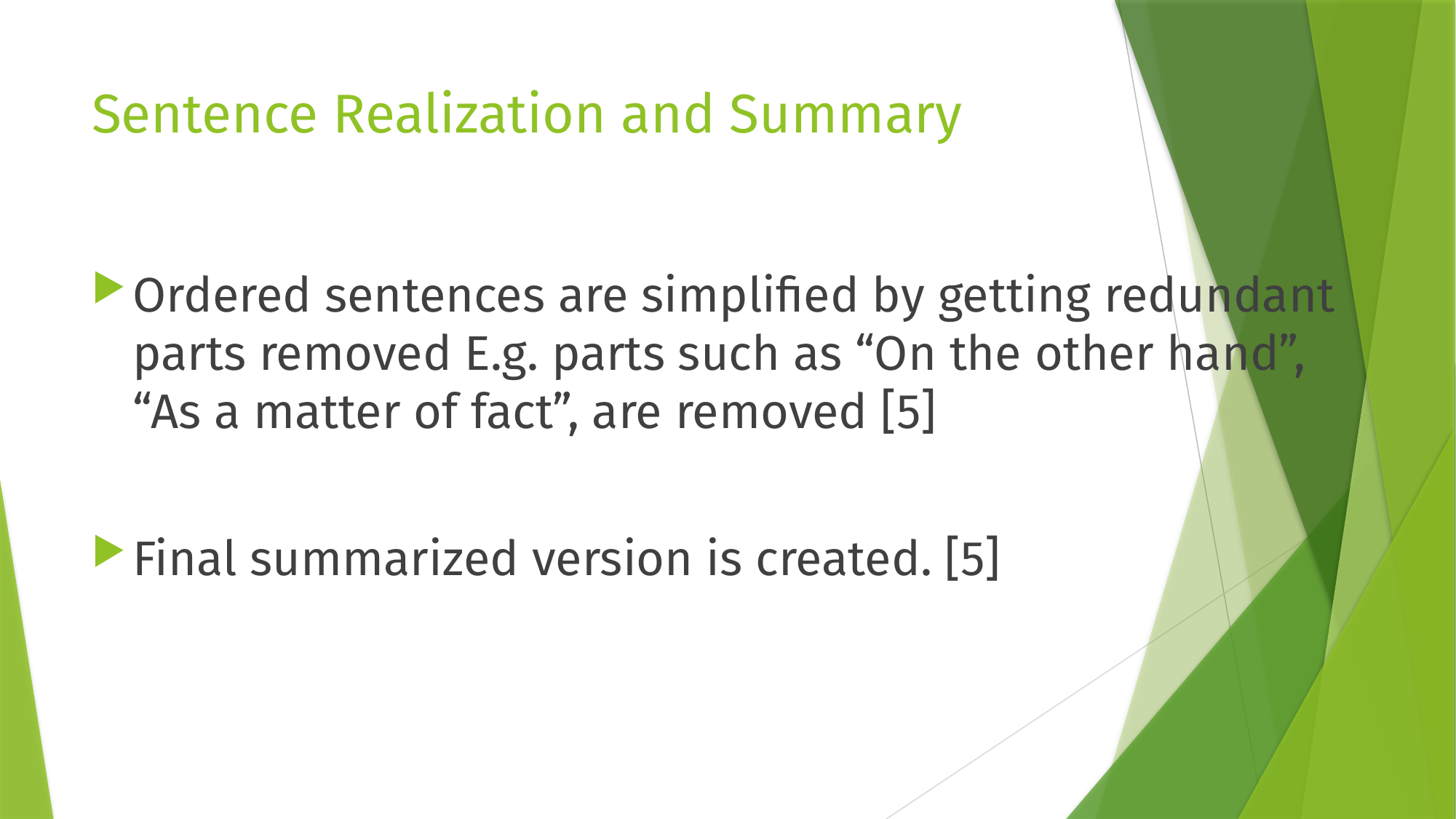

# Sentence Realization and Summary
Ordered sentences are simplified by getting redundant parts removed E.g. parts such as “On the other hand”, “As a matter of fact”, are removed [5]

Final summarized version is created. [5]